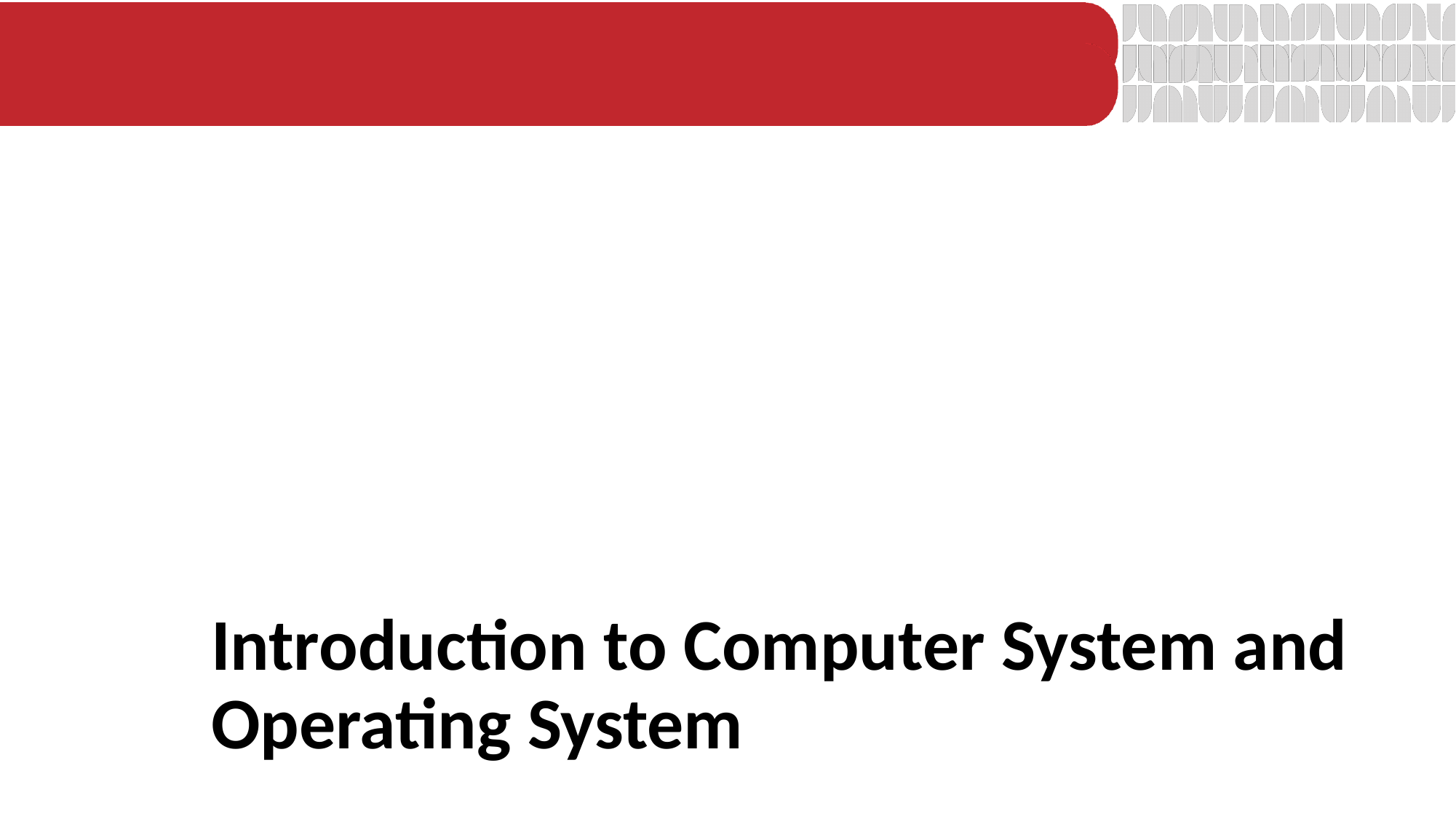

# Introduction to Computer System and Operating System